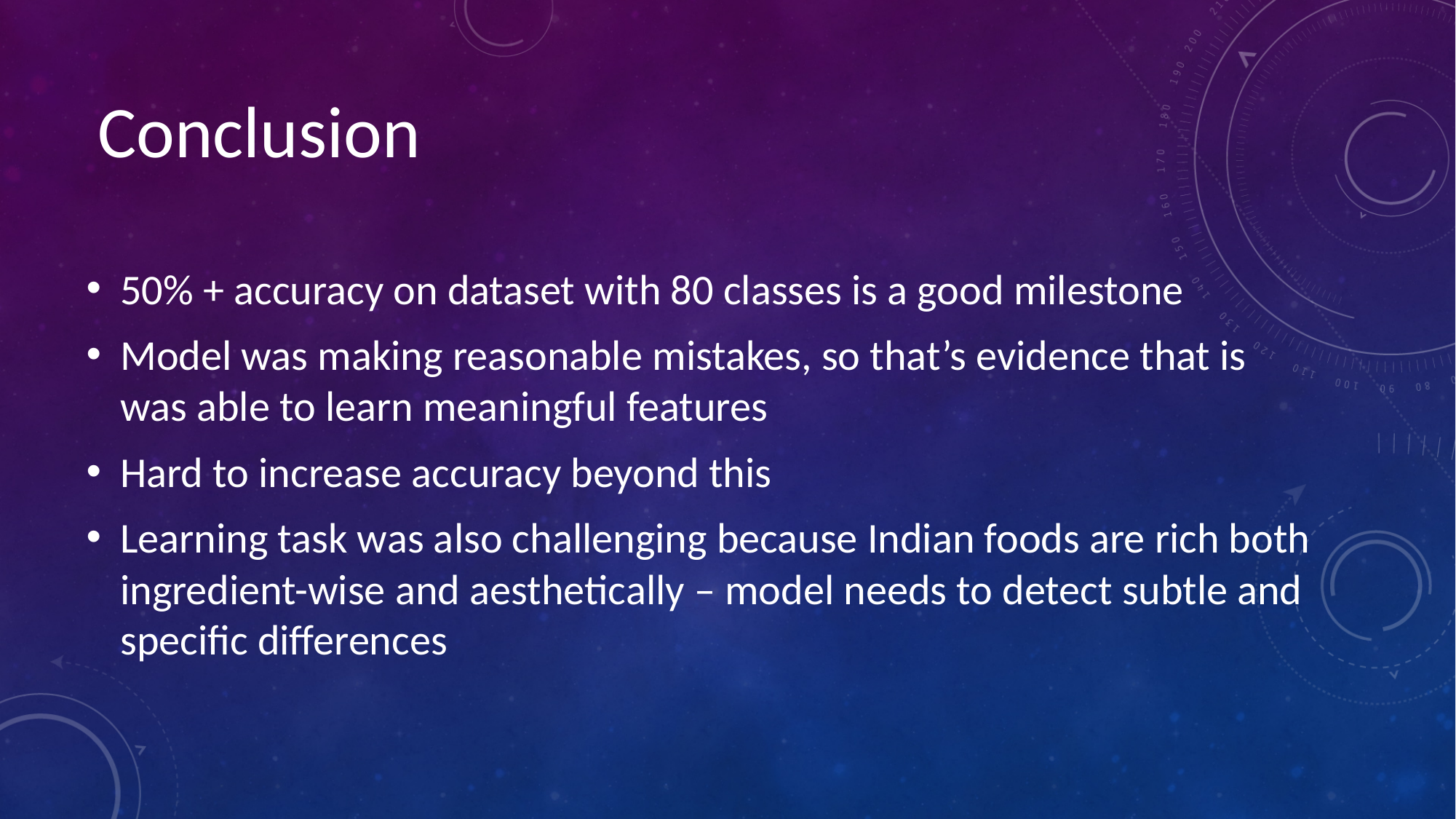

Conclusion
50% + accuracy on dataset with 80 classes is a good milestone
Model was making reasonable mistakes, so that’s evidence that is was able to learn meaningful features
Hard to increase accuracy beyond this
Learning task was also challenging because Indian foods are rich both ingredient-wise and aesthetically – model needs to detect subtle and specific differences